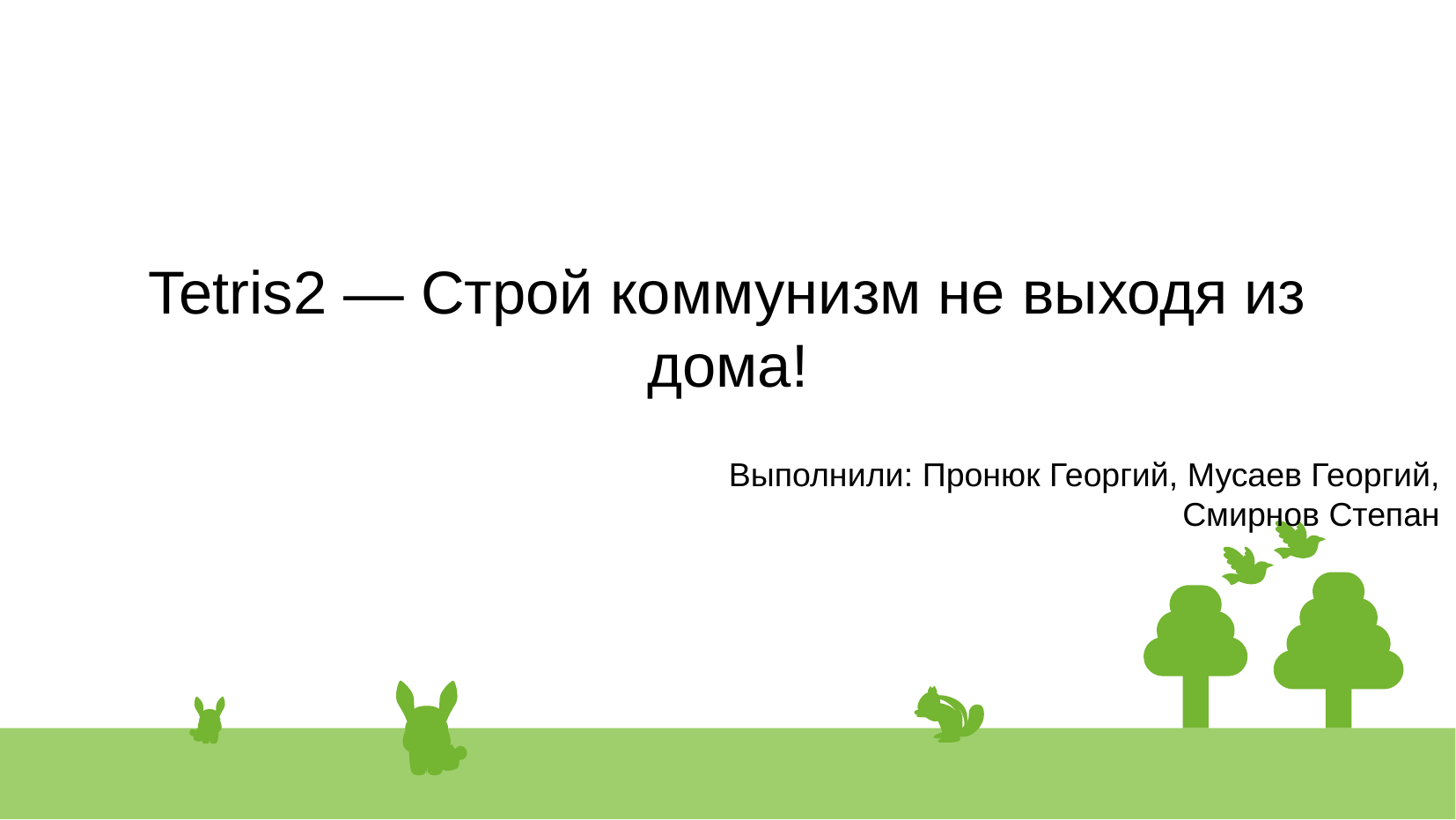

Tetris2 — Строй коммунизм не выходя из дома!
Выполнили: Пронюк Георгий, Мусаев Георгий, Смирнов Степан